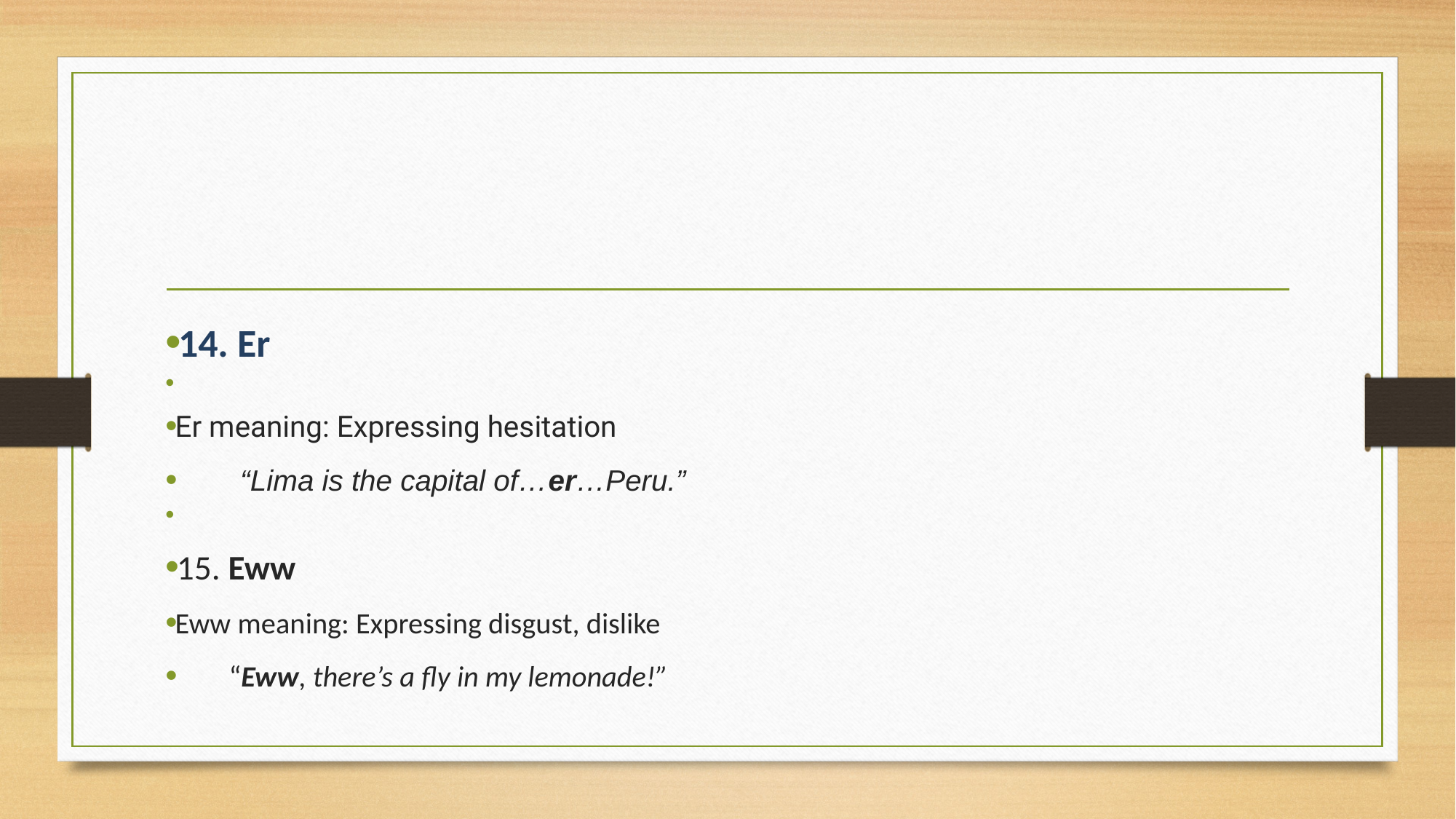

#
14. Er

Er meaning: Expressing hesitation
        “Lima is the capital of…er…Peru.”

15. Eww
Eww meaning: Expressing disgust, dislike
        “Eww, there’s a fly in my lemonade!”